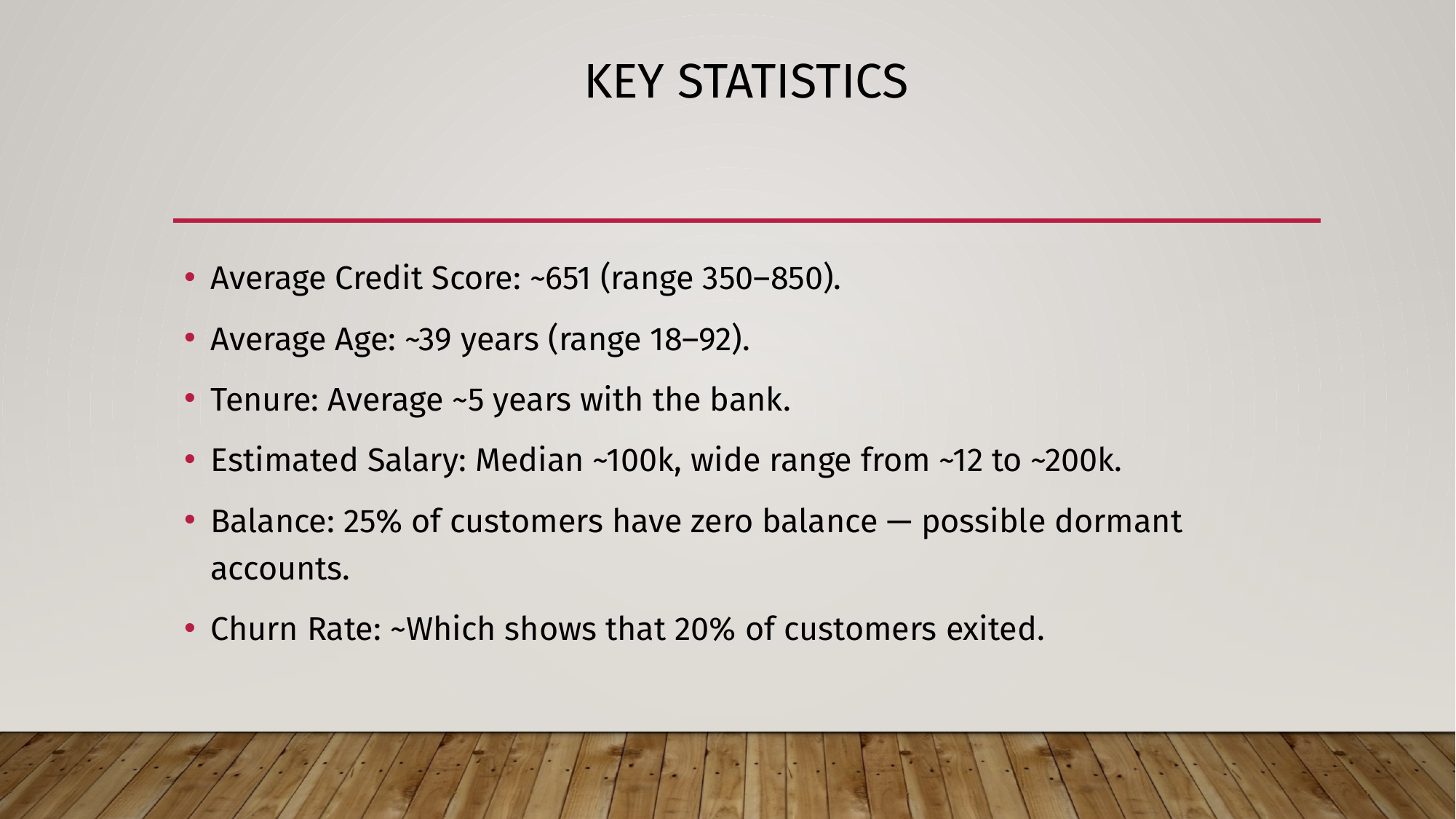

# KEY STATISTICS
Average Credit Score: ~651 (range 350–850).
Average Age: ~39 years (range 18–92).
Tenure: Average ~5 years with the bank.
Estimated Salary: Median ~100k, wide range from ~12 to ~200k.
Balance: 25% of customers have zero balance — possible dormant accounts.
Churn Rate: ~Which shows that 20% of customers exited.